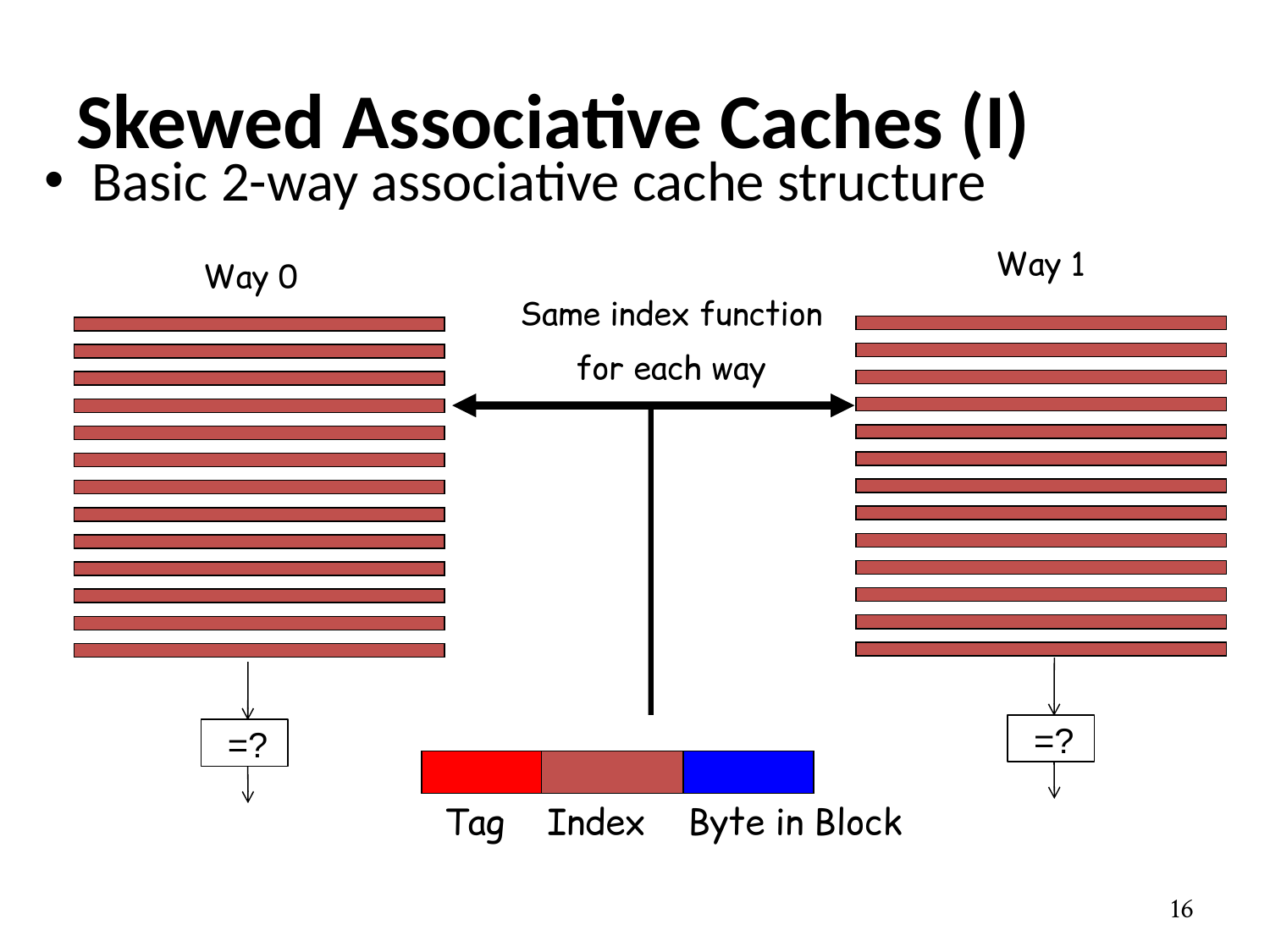

# Skewed Associative Caches (I)
Basic 2-way associative cache structure
Way 1
Way 0
Same index function
for each way

=?

=?

Tag    Index    Byte in Block
16